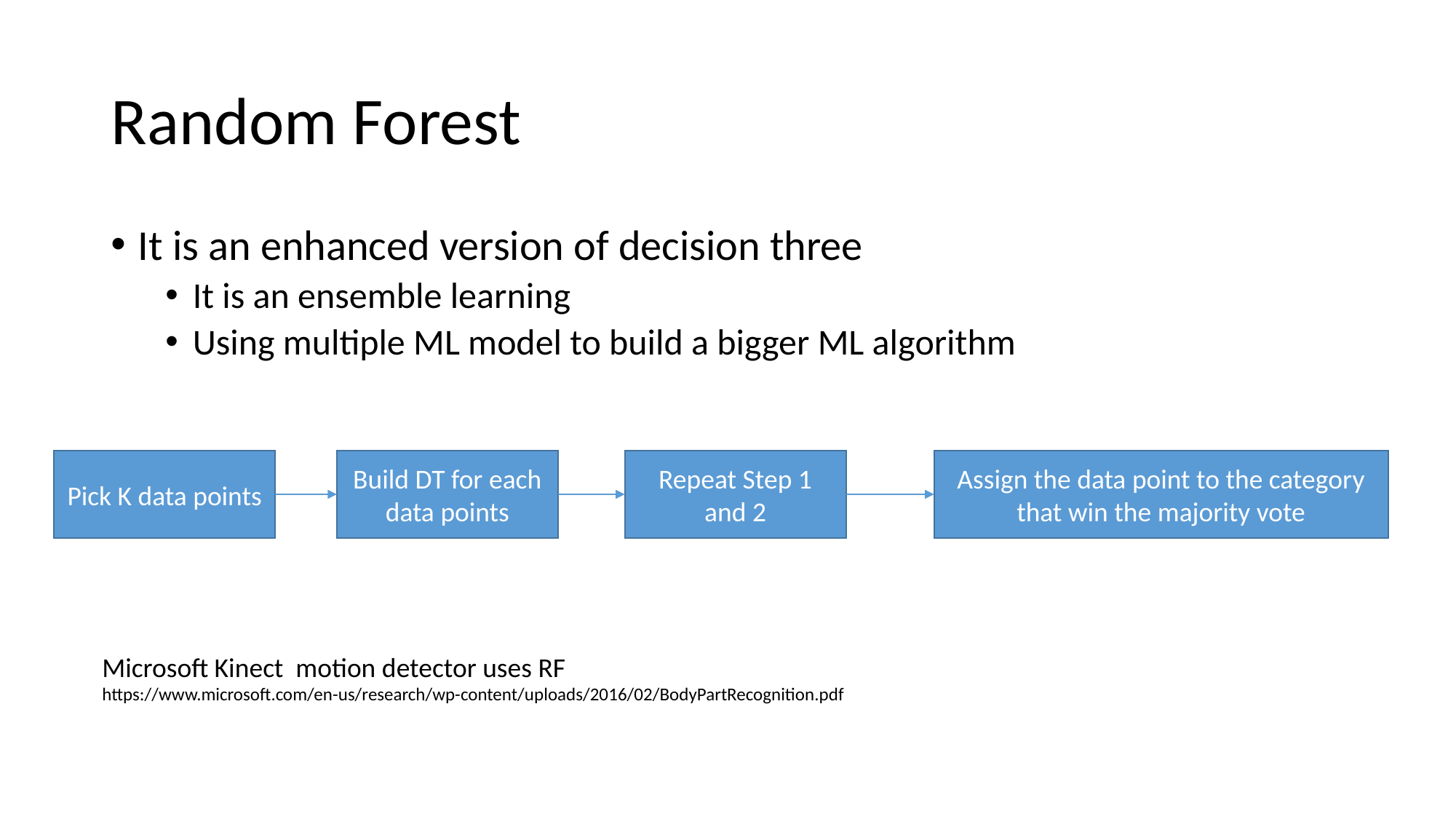

# Random Forest
It is an enhanced version of decision three
It is an ensemble learning
Using multiple ML model to build a bigger ML algorithm

Repeat Step 1 and 2
Assign the data point to the category that win the majority vote
Pick K data points
Build DT for each data points
Microsoft Kinect  motion detector uses RF
https://www.microsoft.com/en-us/research/wp-content/uploads/2016/02/BodyPartRecognition.pdf